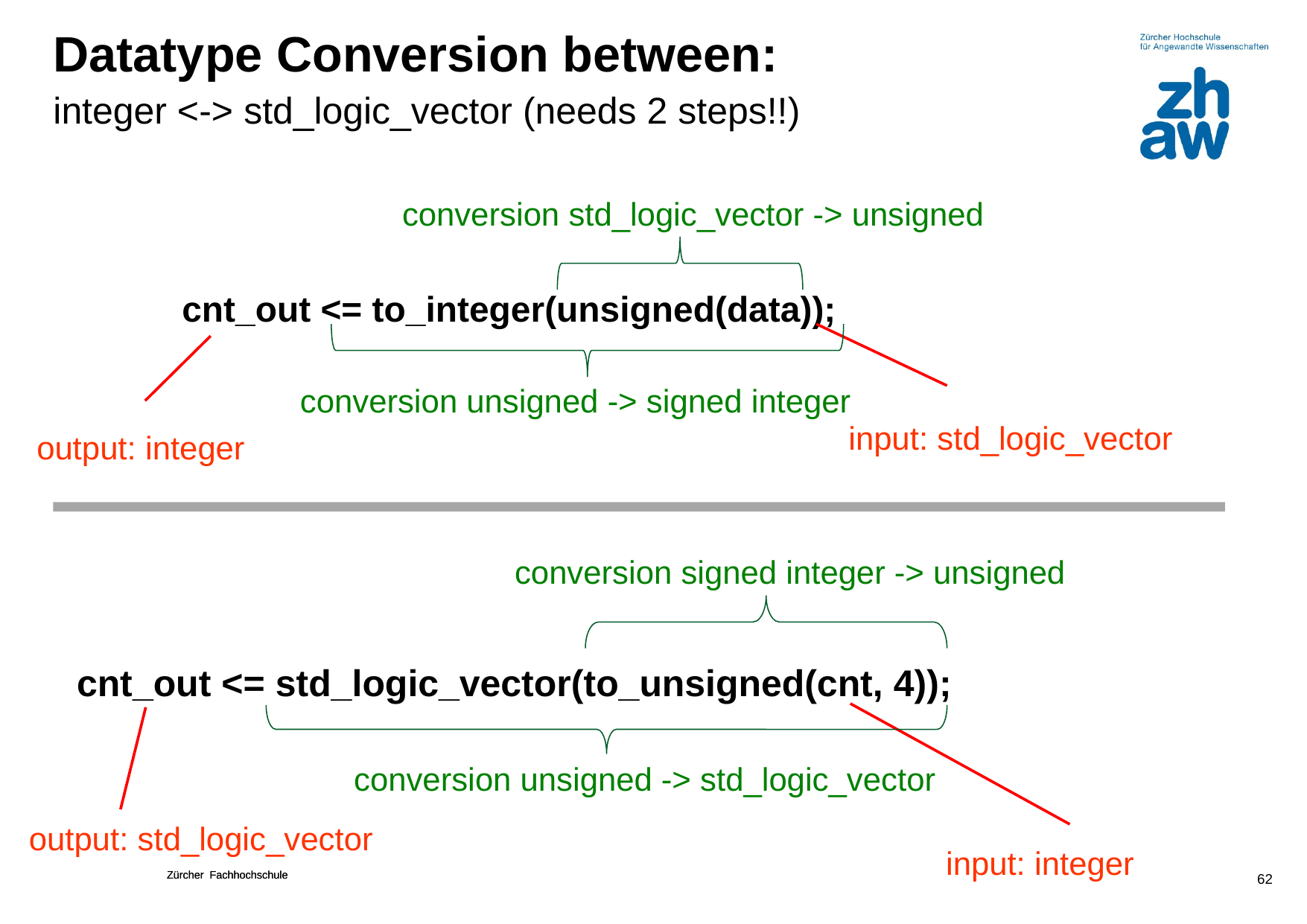

Datatype Conversion between:
integer <-> std_logic_vector (needs 2 steps!!)

conversion std_logic_vector -> unsigned
cnt_out <= to_integer(unsigned(data));

conversion unsigned -> signed integer

input: std_logic_vector
output: integer

conversion signed integer -> unsigned
cnt_out <= std_logic_vector(to_unsigned(cnt, 4));

conversion unsigned -> std_logic_vector
output: std_logic_vector
input: integer
62